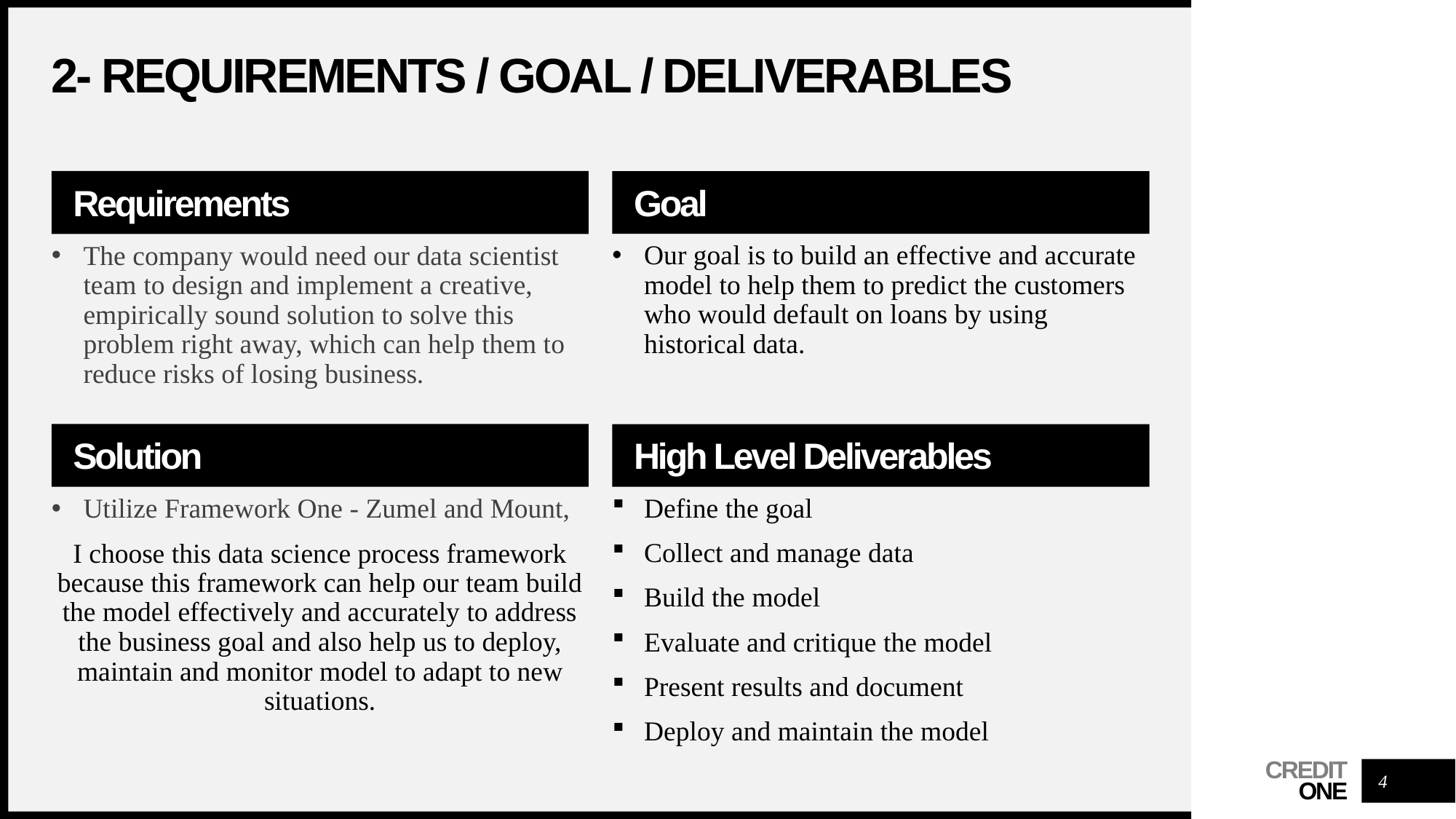

# 2- Requirements / goal / Deliverables
Requirements
Goal
Our goal is to build an effective and accurate model to help them to predict the customers who would default on loans by using historical data.
The company would need our data scientist team to design and implement a creative, empirically sound solution to solve this problem right away, which can help them to reduce risks of losing business.

Solution
High Level Deliverables
Define the goal
Collect and manage data
Build the model
Evaluate and critique the model
Present results and document
Deploy and maintain the model

Utilize Framework One - Zumel and Mount,
I choose this data science process framework because this framework can help our team build the model effectively and accurately to address the business goal and also help us to deploy, maintain and monitor model to adapt to new situations.

4